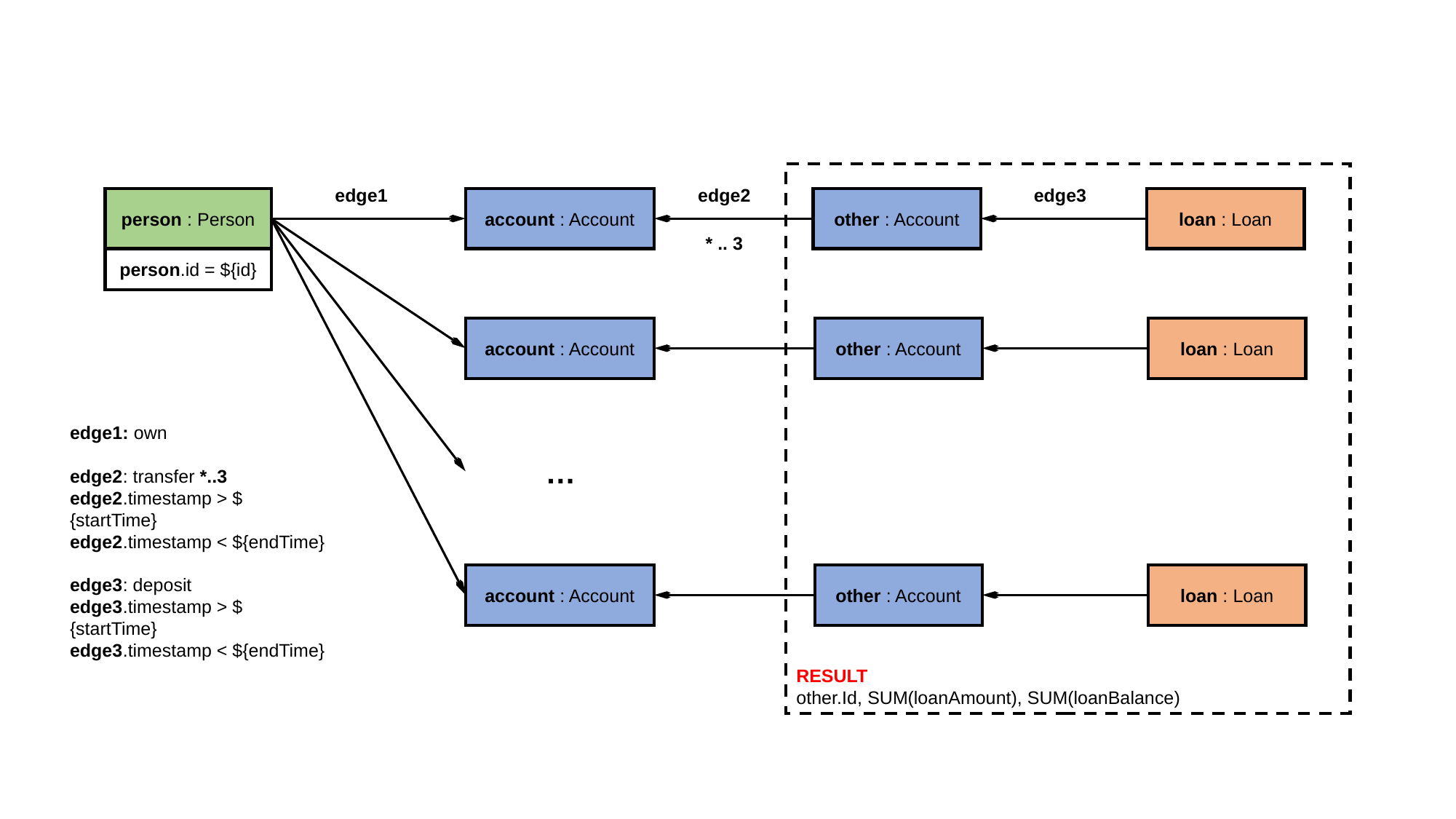

RESULT
other.Id, SUM(loanAmount), SUM(loanBalance)
edge1
edge2
edge3
person : Person
person.id = ${id}
account : Account
other : Account
loan : Loan
* .. 3
account : Account
other : Account
loan : Loan
edge1: own

edge2: transfer *..3
edge2.timestamp > ${startTime}
edge2.timestamp < ${endTime}

edge3: deposit
edge3.timestamp > ${startTime}
edge3.timestamp < ${endTime}
…
account : Account
other : Account
loan : Loan